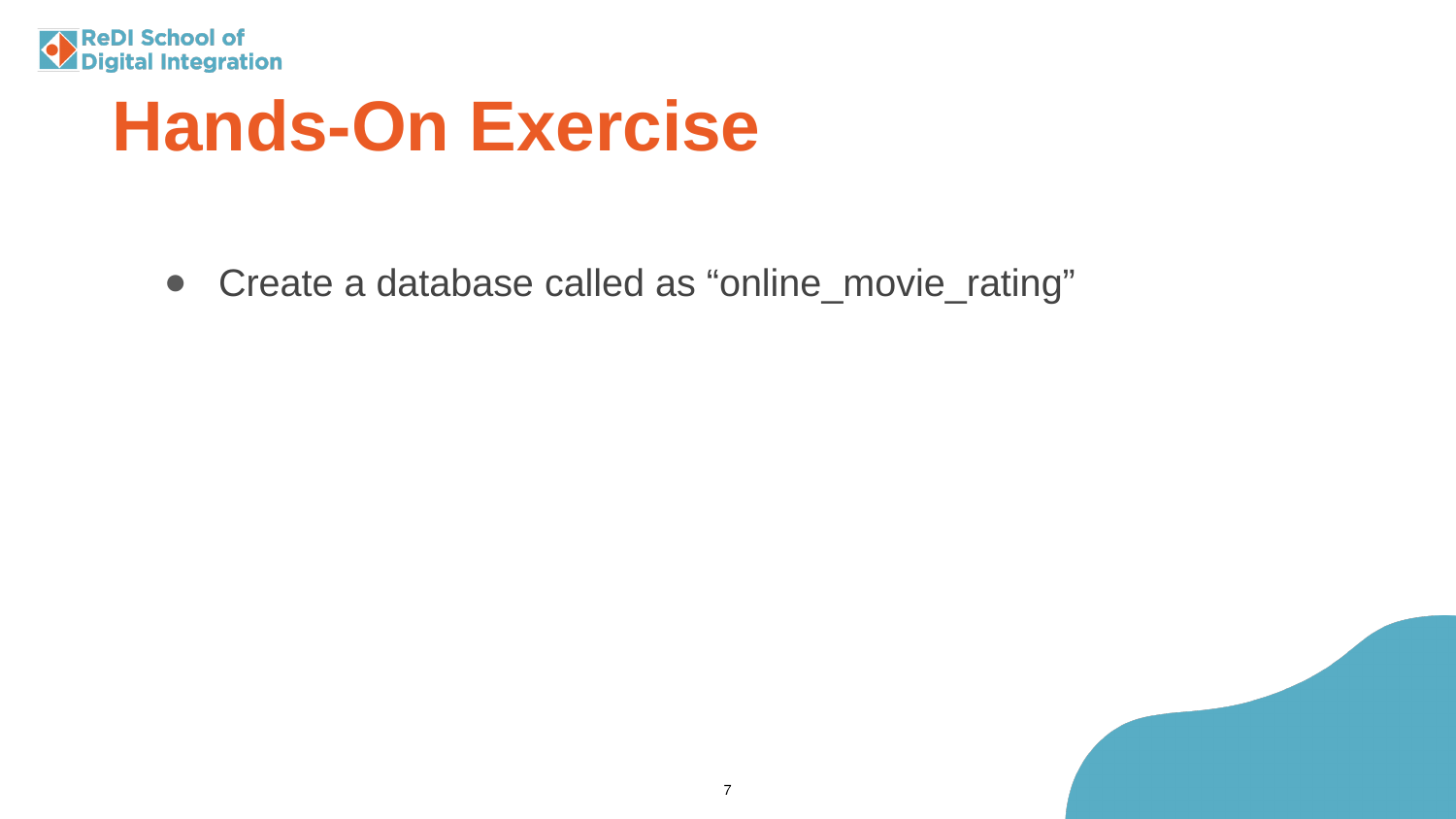

Hands-On Exercise
Create a database called as “online_movie_rating”

7